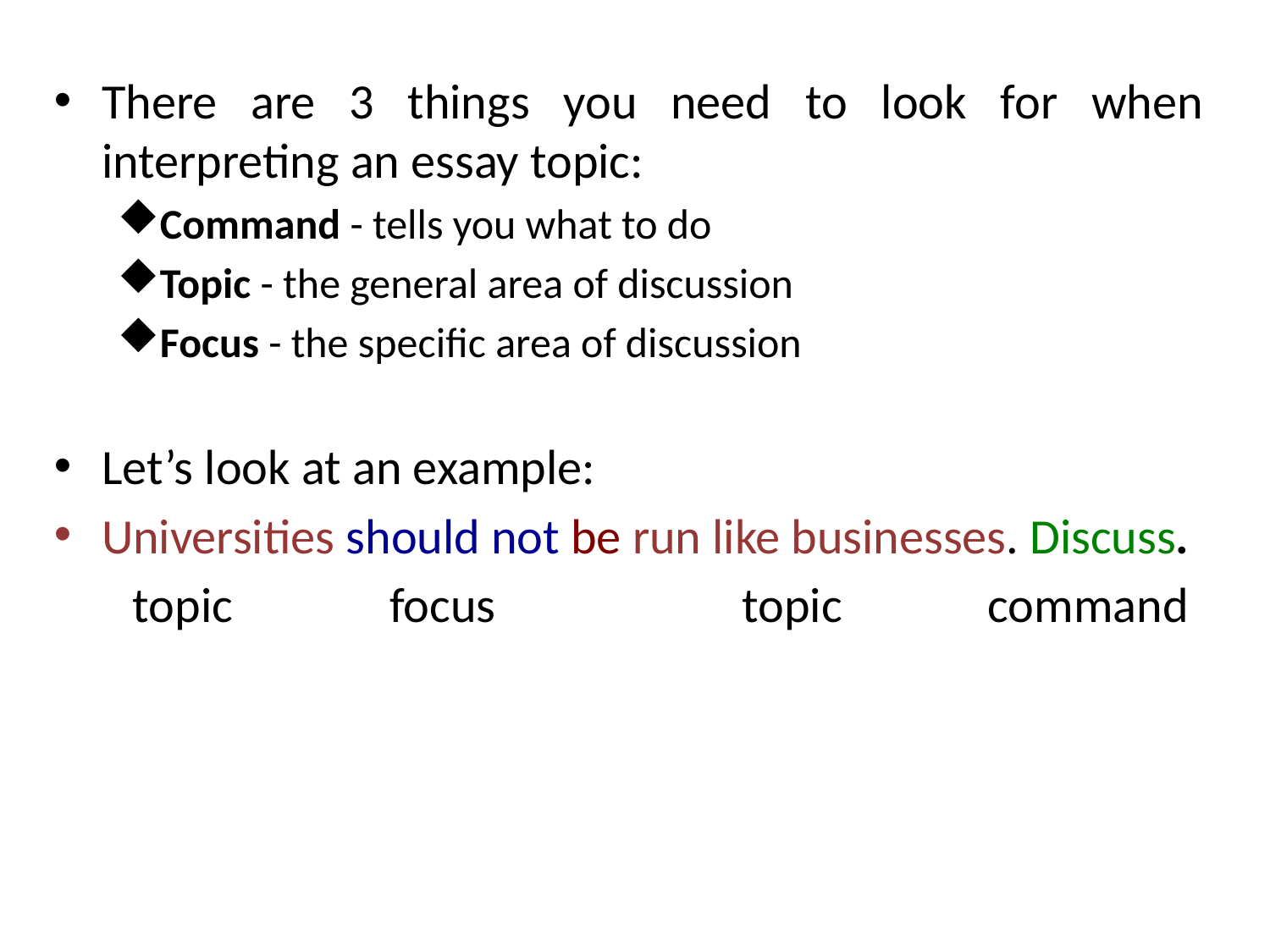

There are 3 things you need to look for when interpreting an essay topic:
Command - tells you what to do
Topic - the general area of discussion
Focus - the specific area of discussion

Let’s look at an example:
Universities should not be run like businesses. Discuss.
       topic              focus                      topic             command